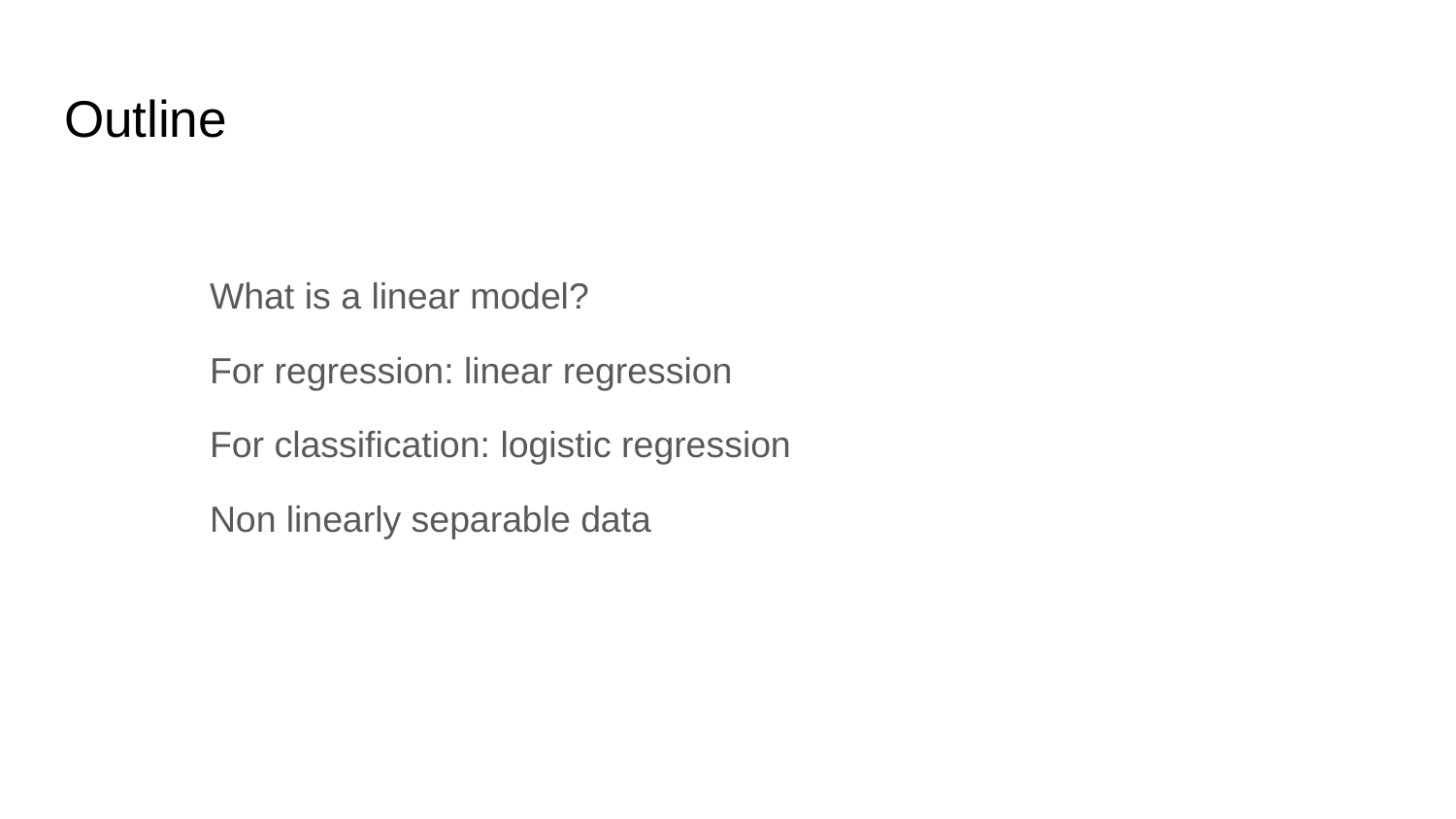

# Outline

	What is a linear model?
	For regression: linear regression
	For classification: logistic regression
	Non linearly separable data